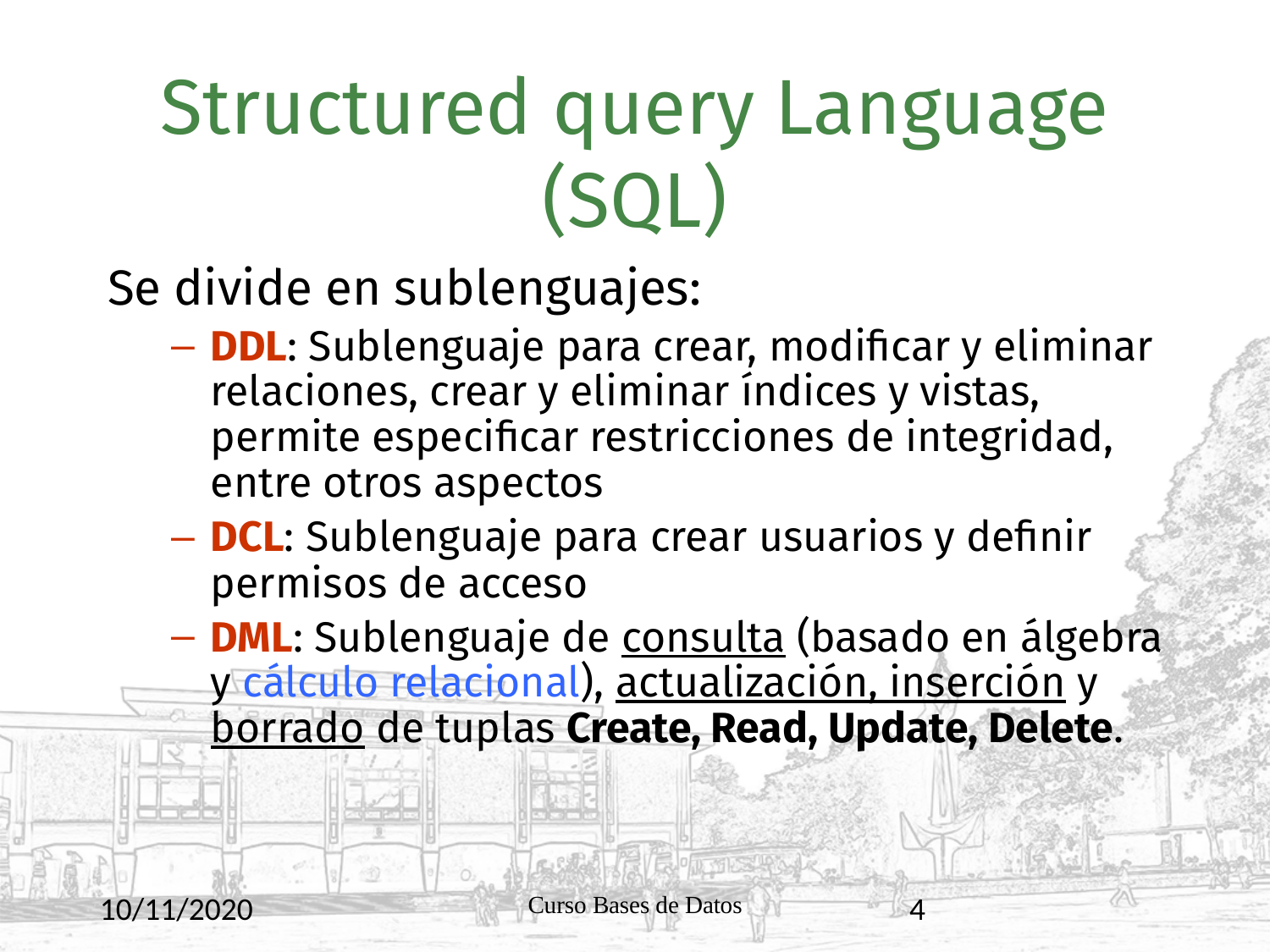

# Structured query Language (SQL)
Se divide en sublenguajes:
DDL: Sublenguaje para crear, modificar y eliminar relaciones, crear y eliminar índices y vistas, permite especificar restricciones de integridad, entre otros aspectos
DCL: Sublenguaje para crear usuarios y definir permisos de acceso
DML: Sublenguaje de consulta (basado en álgebra y cálculo relacional), actualización, inserción y borrado de tuplas Create, Read, Update, Delete.
10/11/2020
Curso Bases de Datos
4